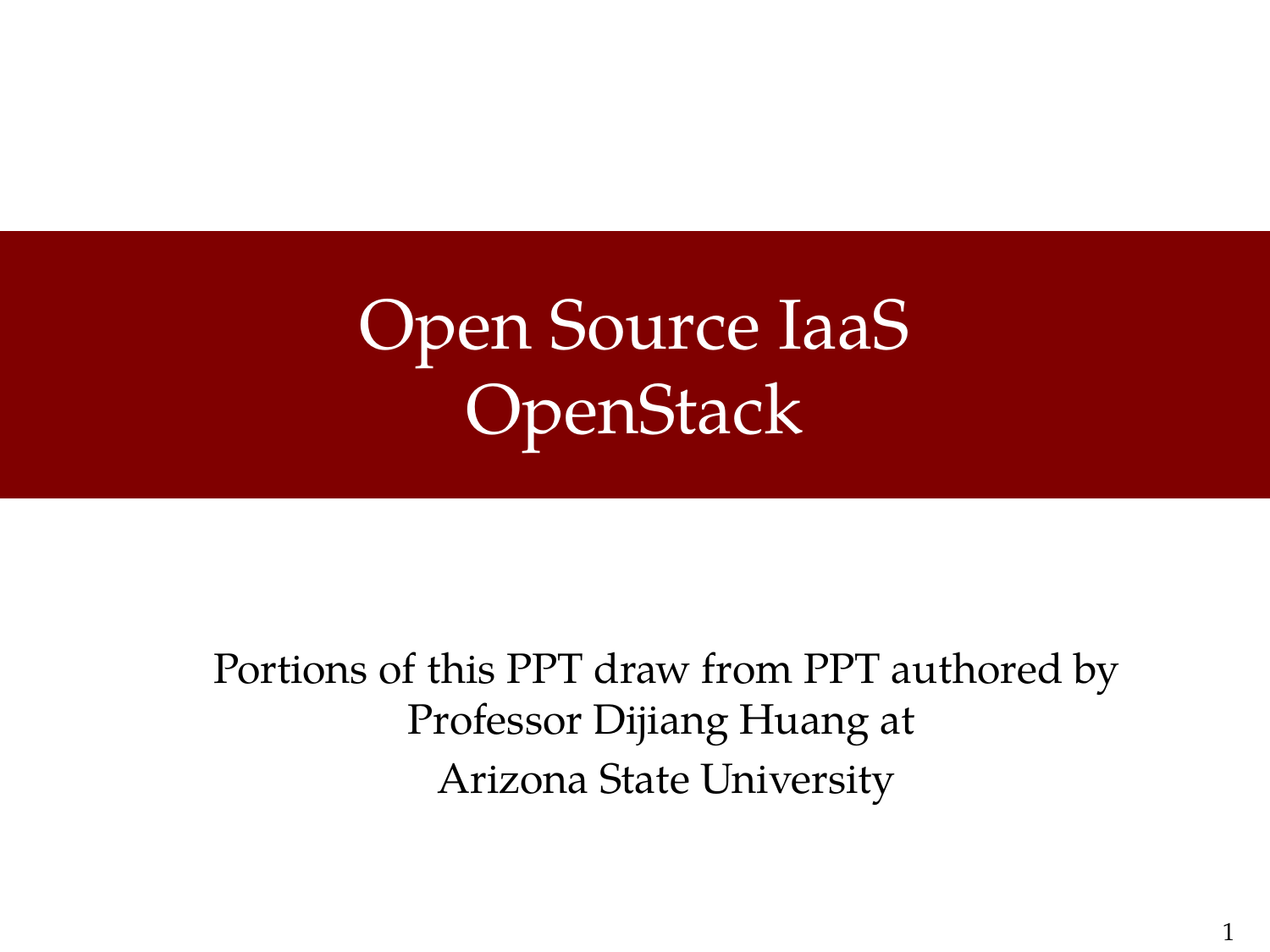

# Open Source IaaS OpenStack
Portions of this PPT draw from PPT authored by Professor Dijiang Huang at
Arizona State University

1